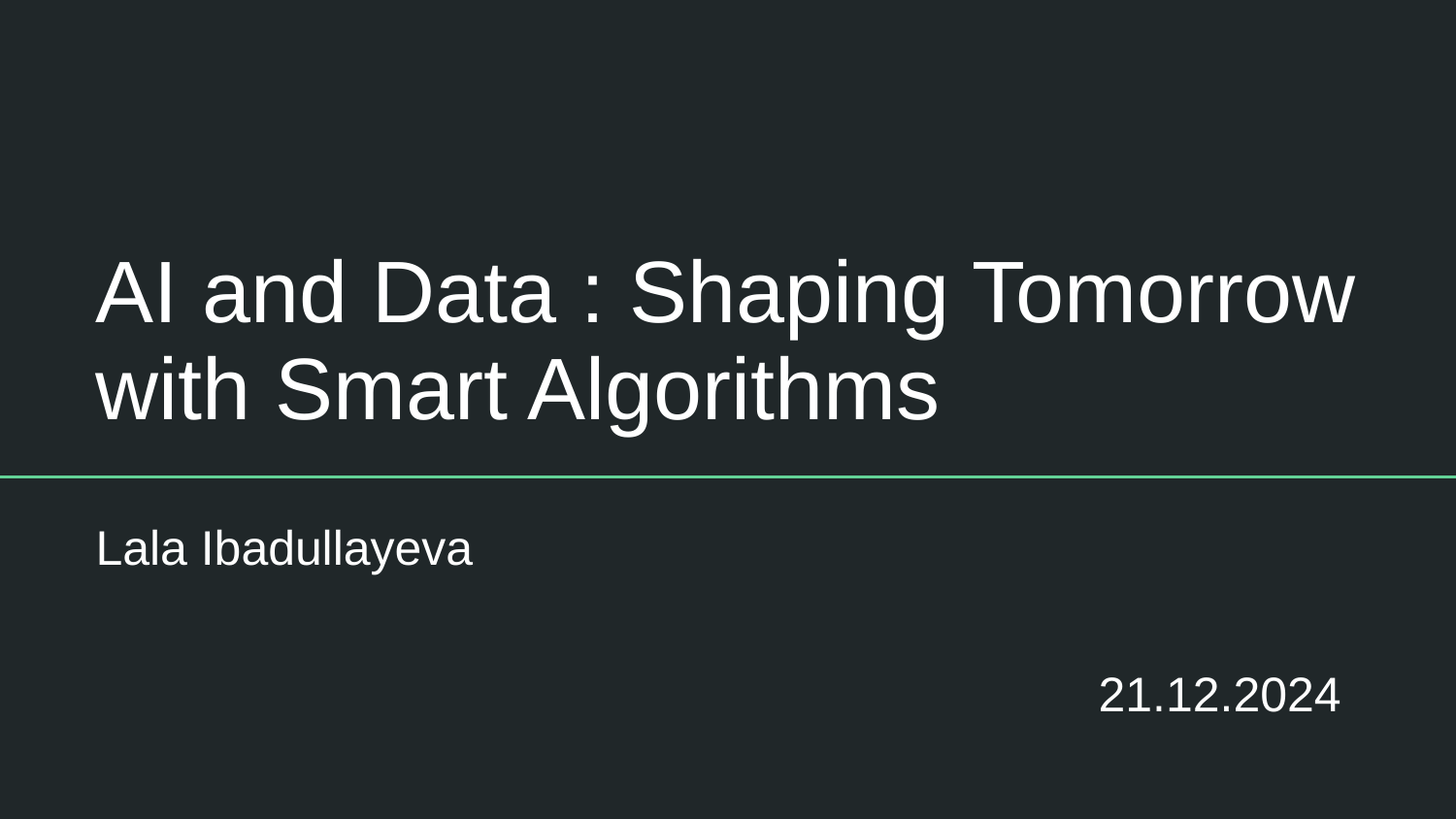

# AI and Data : Shaping Tomorrow with Smart Algorithms
Lala Ibadullayeva
21.12.2024